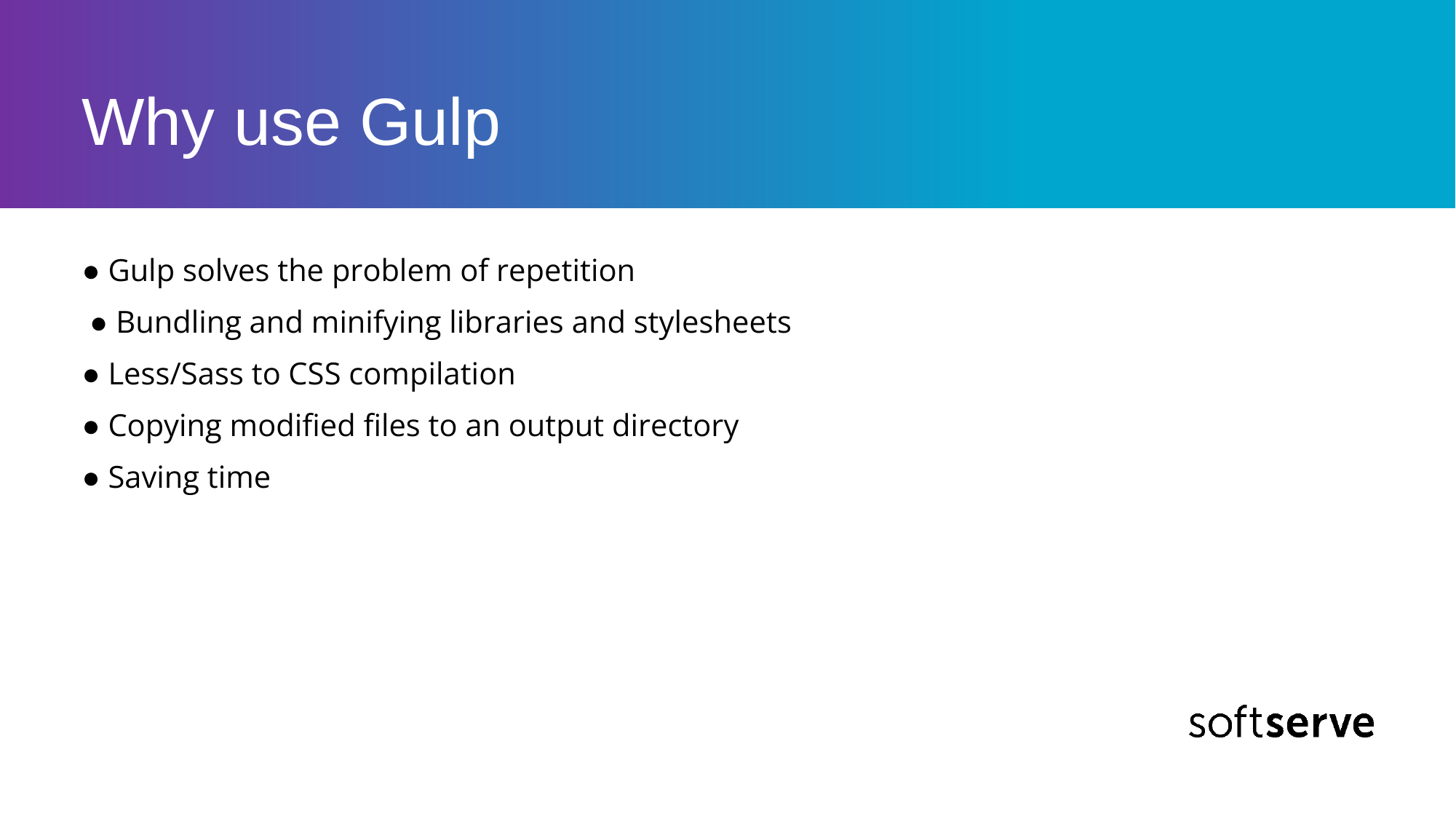

# Why use Gulp
● Gulp solves the problem of repetition
 ● Bundling and minifying libraries and stylesheets
● Less/Sass to CSS compilation
● Copying modified files to an output directory
● Saving time